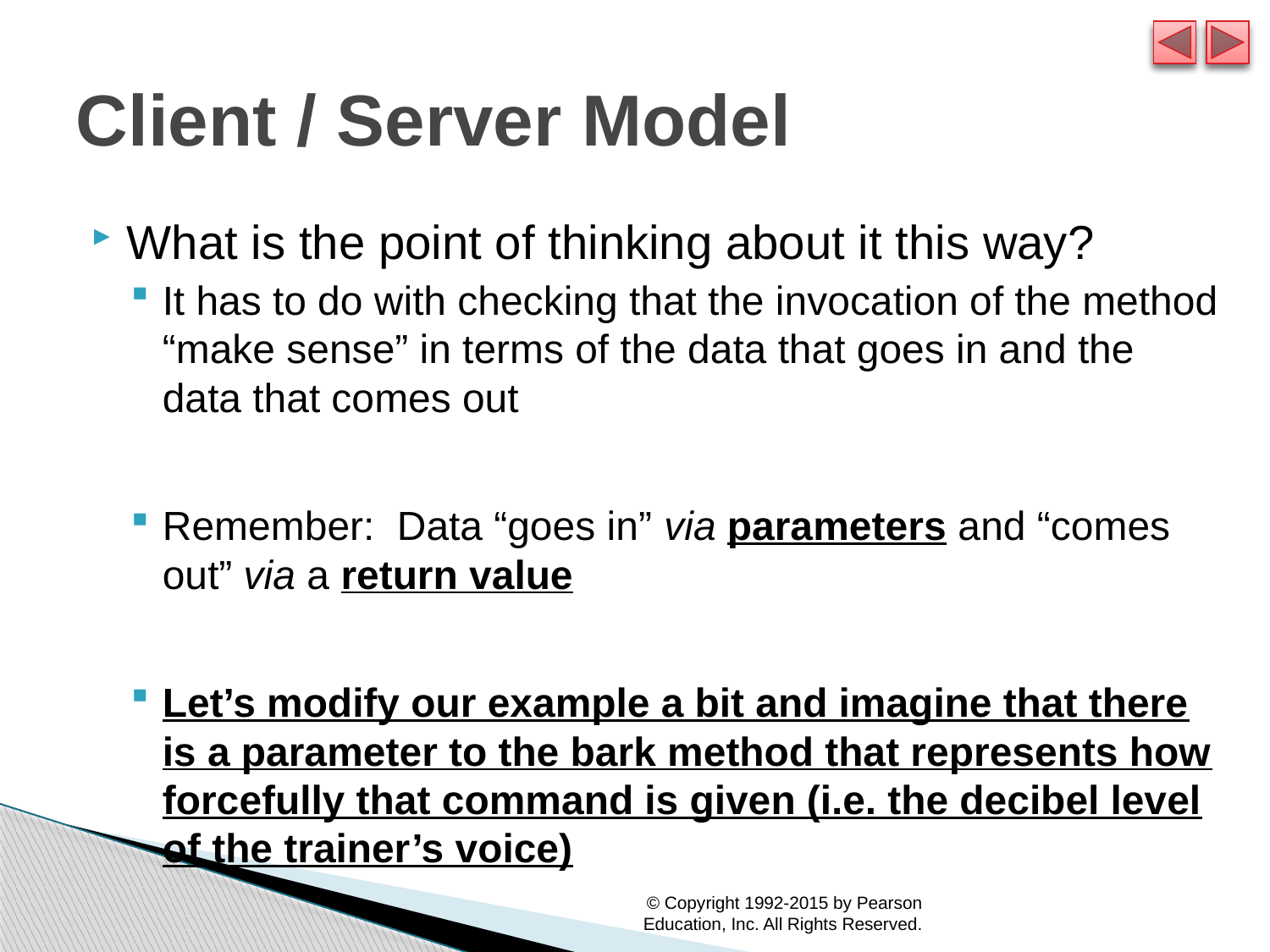

# Client / Server Model
What is the point of thinking about it this way?
It has to do with checking that the invocation of the method “make sense” in terms of the data that goes in and the data that comes out

Remember:  Data “goes in” via parameters and “comes out” via a return value

Let’s modify our example a bit and imagine that there is a parameter to the bark method that represents how forcefully that command is given (i.e. the decibel level of the trainer’s voice)
© Copyright 1992-2015 by Pearson Education, Inc. All Rights Reserved.